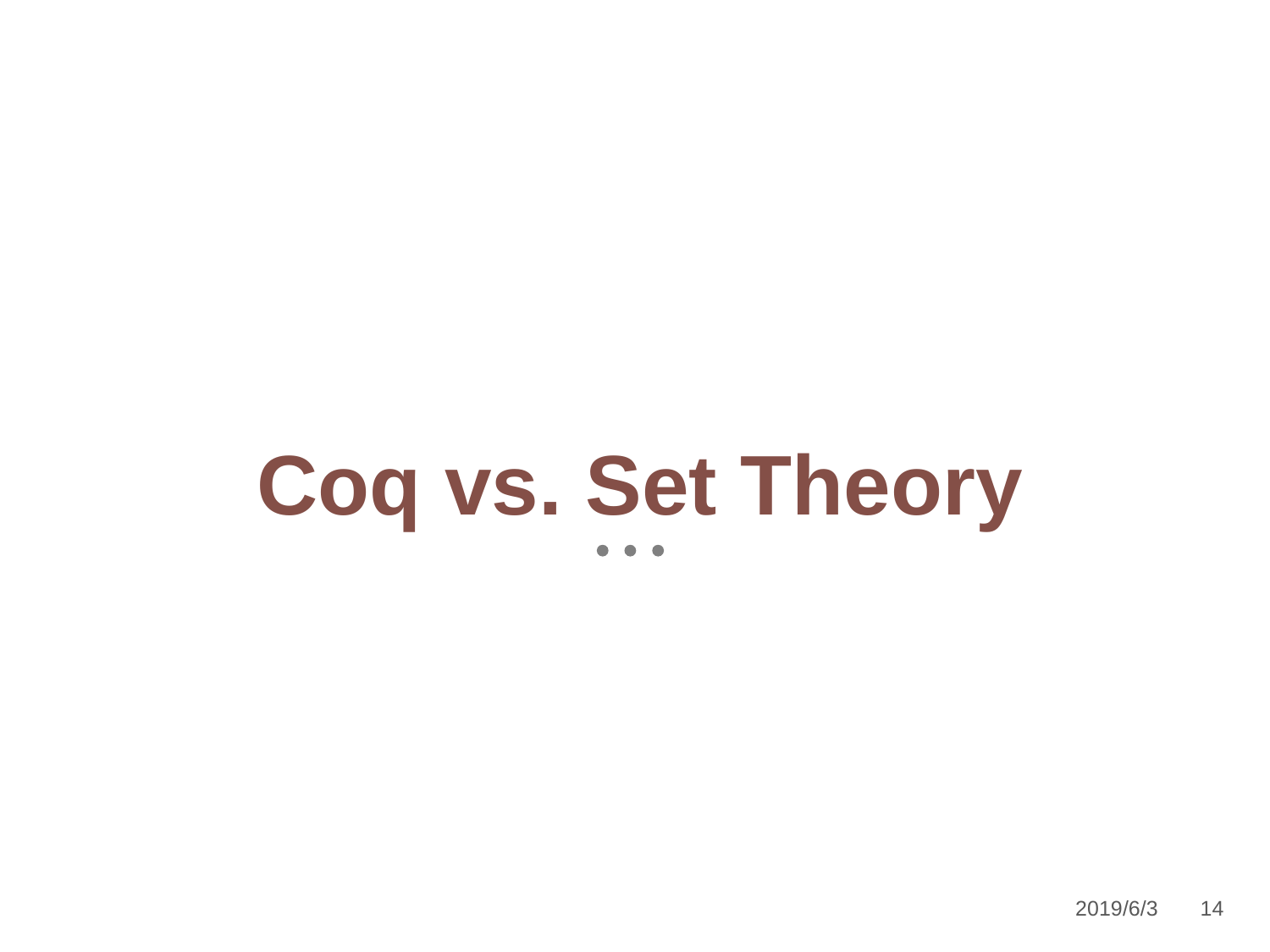

# Coq vs. Set Theory

2019/6/3
14